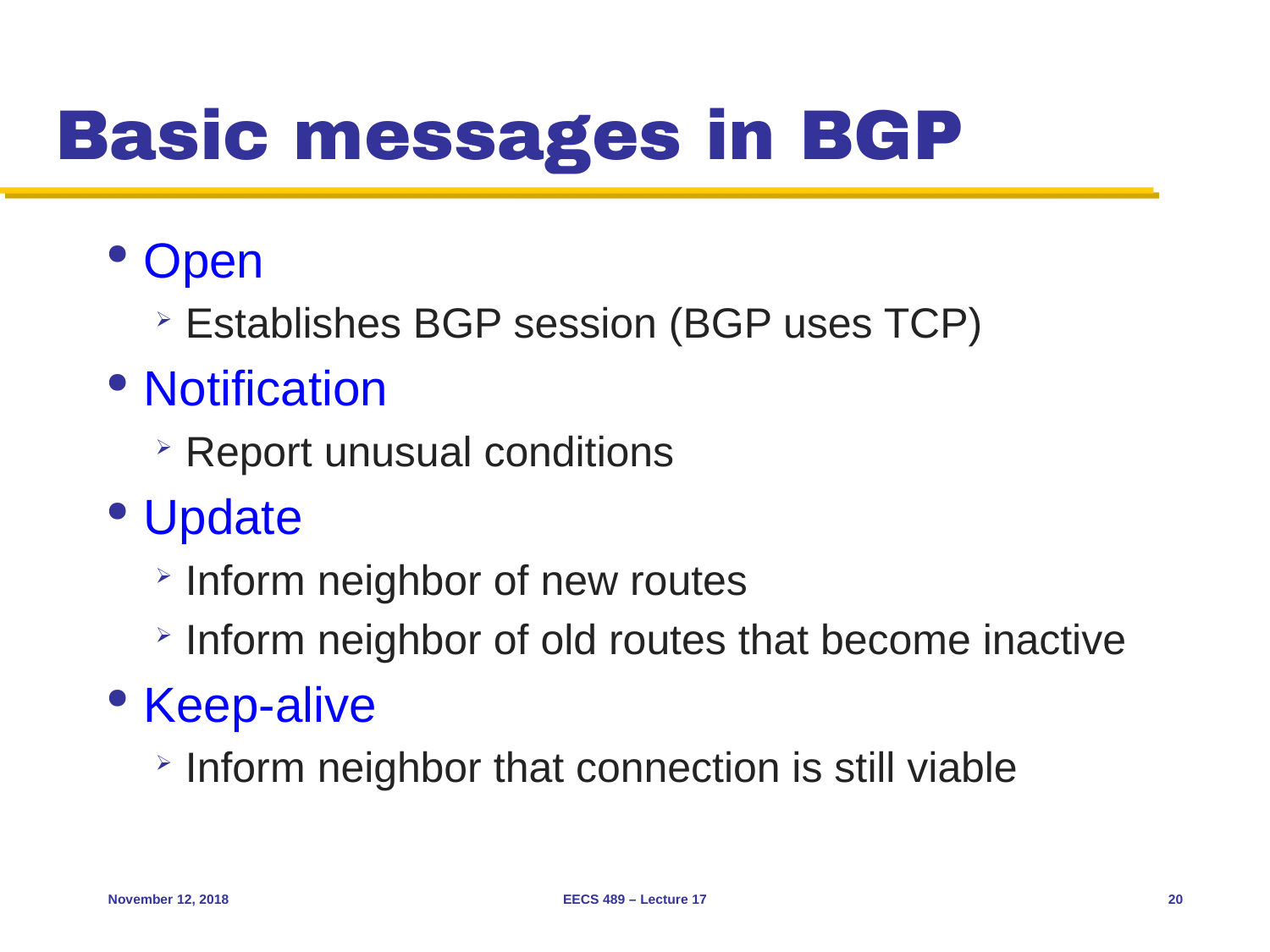

# Basic messages in BGP
Open
Establishes BGP session (BGP uses TCP)
Notification
Report unusual conditions
Update
Inform neighbor of new routes
Inform neighbor of old routes that become inactive
Keep-alive
Inform neighbor that connection is still viable
November 12, 2018
EECS 489 – Lecture 17
20